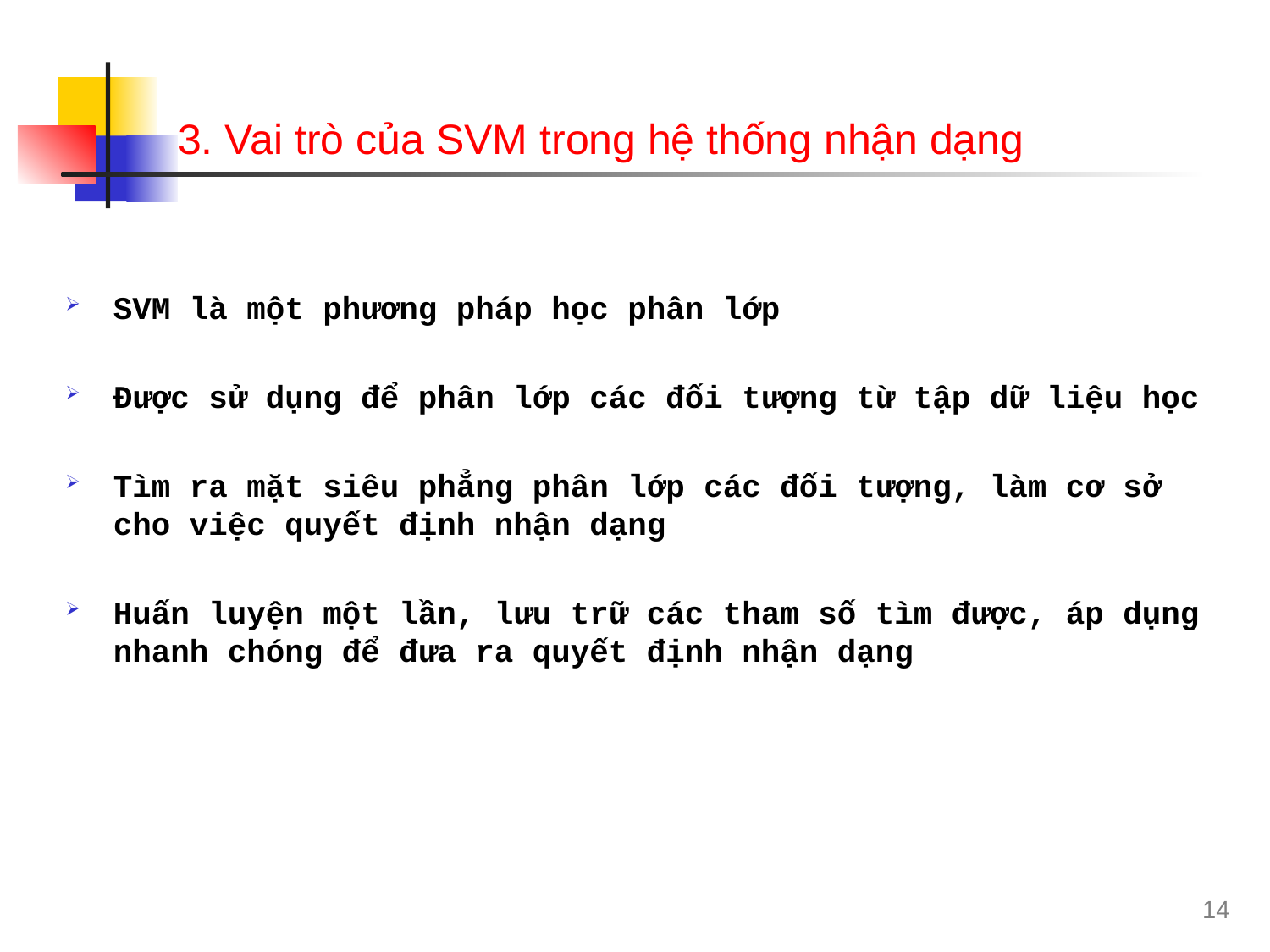

# 3. Vai trò của SVM trong hệ thống nhận dạng

SVM là một phương pháp học phân lớp

Được sử dụng để phân lớp các đối tượng từ tập dữ liệu học

Tìm ra mặt siêu phẳng phân lớp các đối tượng, làm cơ sở cho việc quyết định nhận dạng

Huấn luyện một lần, lưu trữ các tham số tìm được, áp dụng nhanh chóng để đưa ra quyết định nhận dạng
14